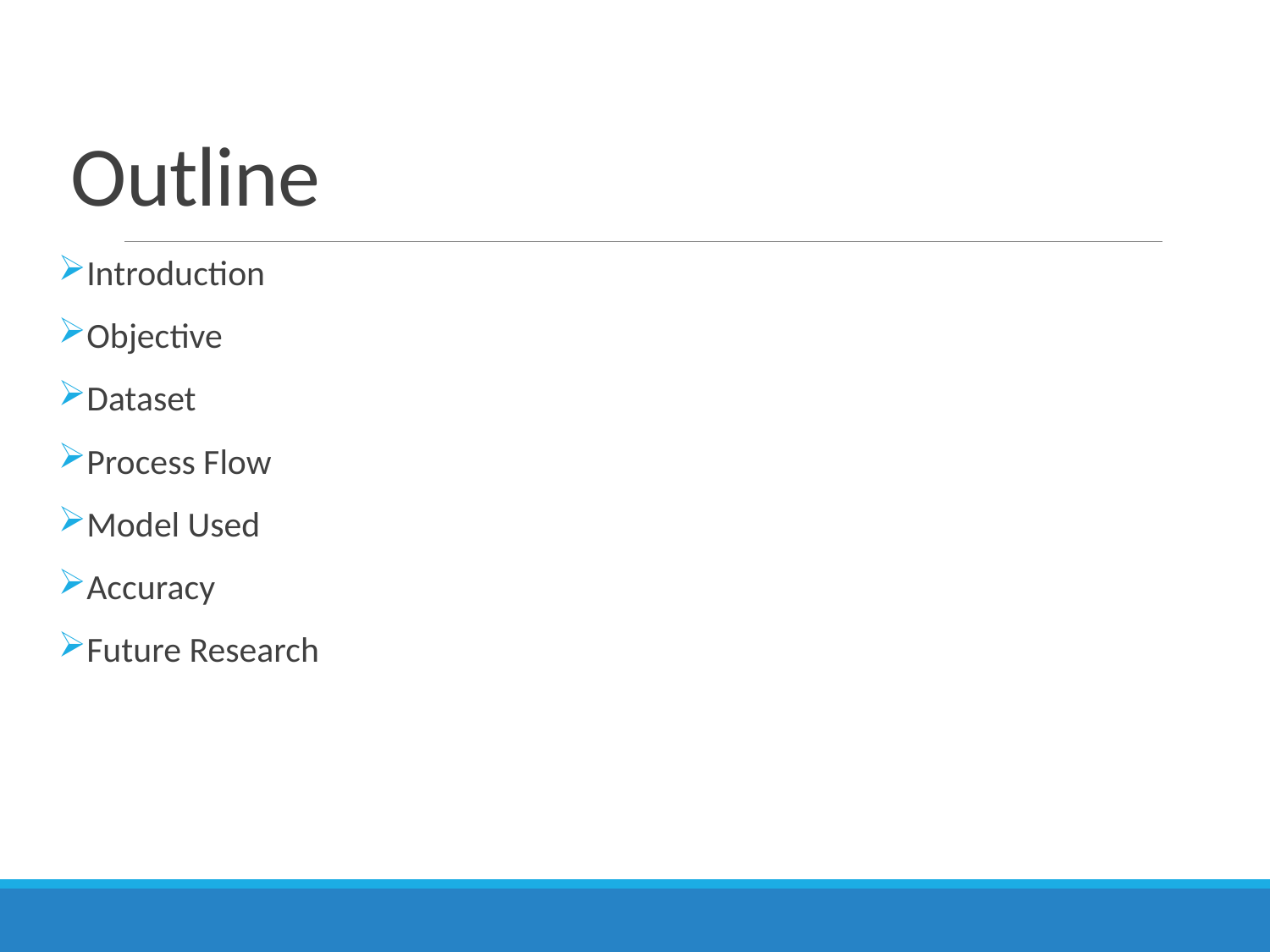

# Outline
Introduction
Objective
Dataset
Process Flow
Model Used
Accuracy
Future Research